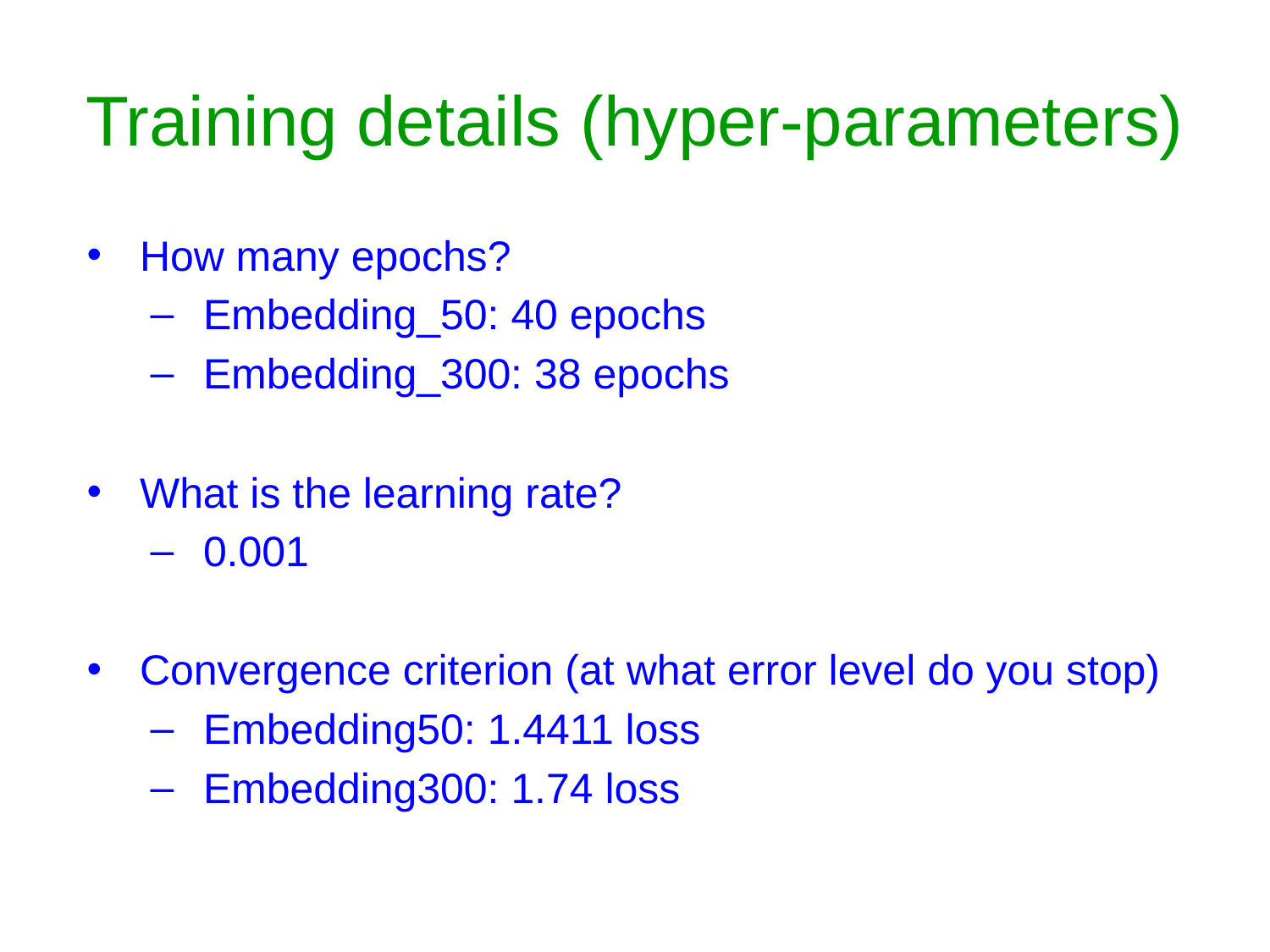

# Training details (hyper-parameters)
How many epochs?
Embedding_50: 40 epochs
Embedding_300: 38 epochs

What is the learning rate?
0.001

Convergence criterion (at what error level do you stop)
Embedding50: 1.4411 loss
Embedding300: 1.74 loss